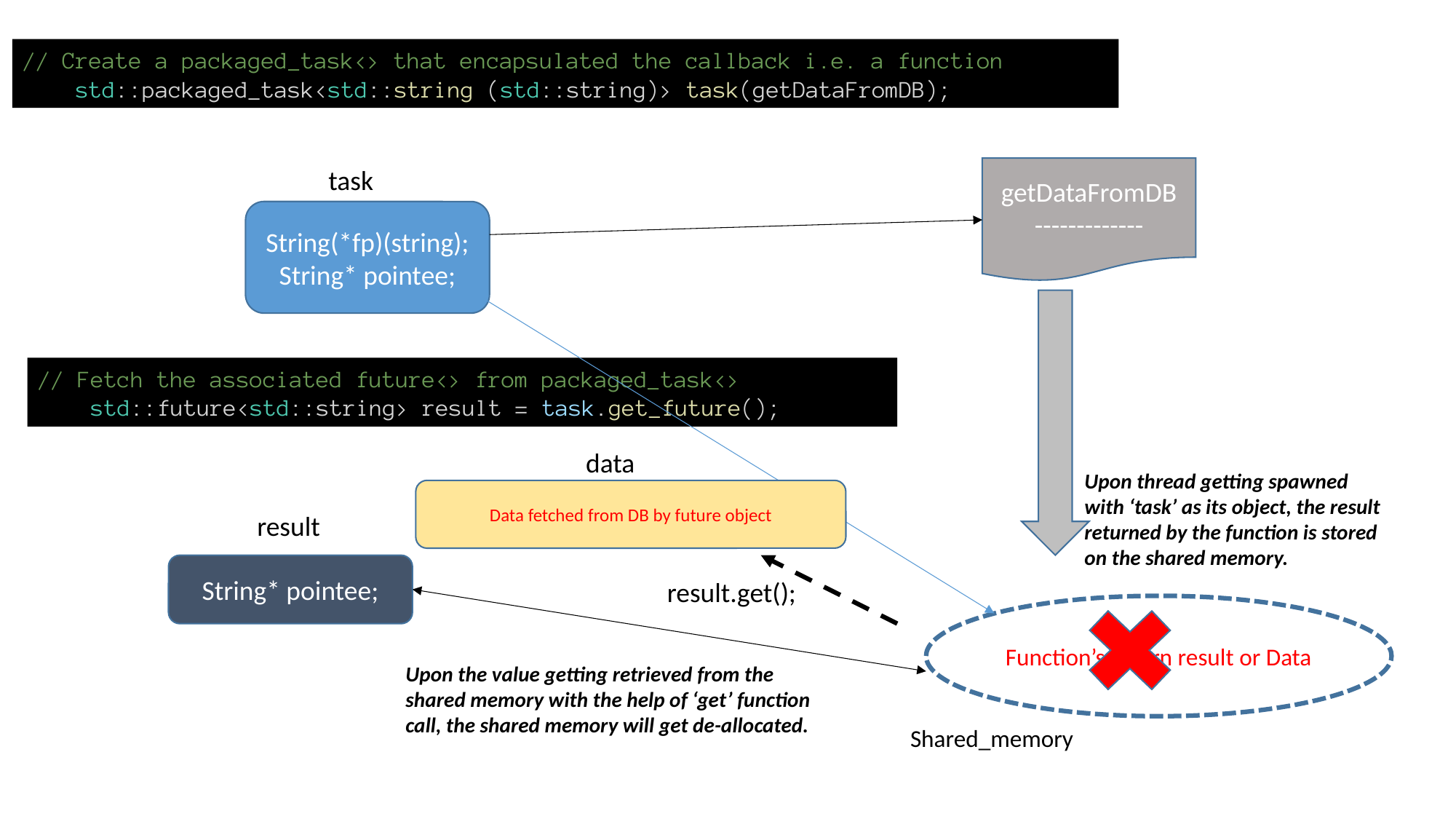

// Create a packaged_task<> that encapsulated the callback i.e. a function
    std::packaged_task<std::string (std::string)> task(getDataFromDB);
task
getDataFromDB
-------------
String(*fp)(string);
String* pointee;

// Fetch the associated future<> from packaged_task<>
    std::future<std::string> result = task.get_future();
data
Upon thread getting spawned with ‘task’ as its object, the result returned by the function is stored on the shared memory.
Data fetched from DB by future object
result
String* pointee;
result.get();

Function’s return result or Data

Upon the value getting retrieved from the shared memory with the help of ‘get’ function call, the shared memory will get de-allocated.
Shared_memory